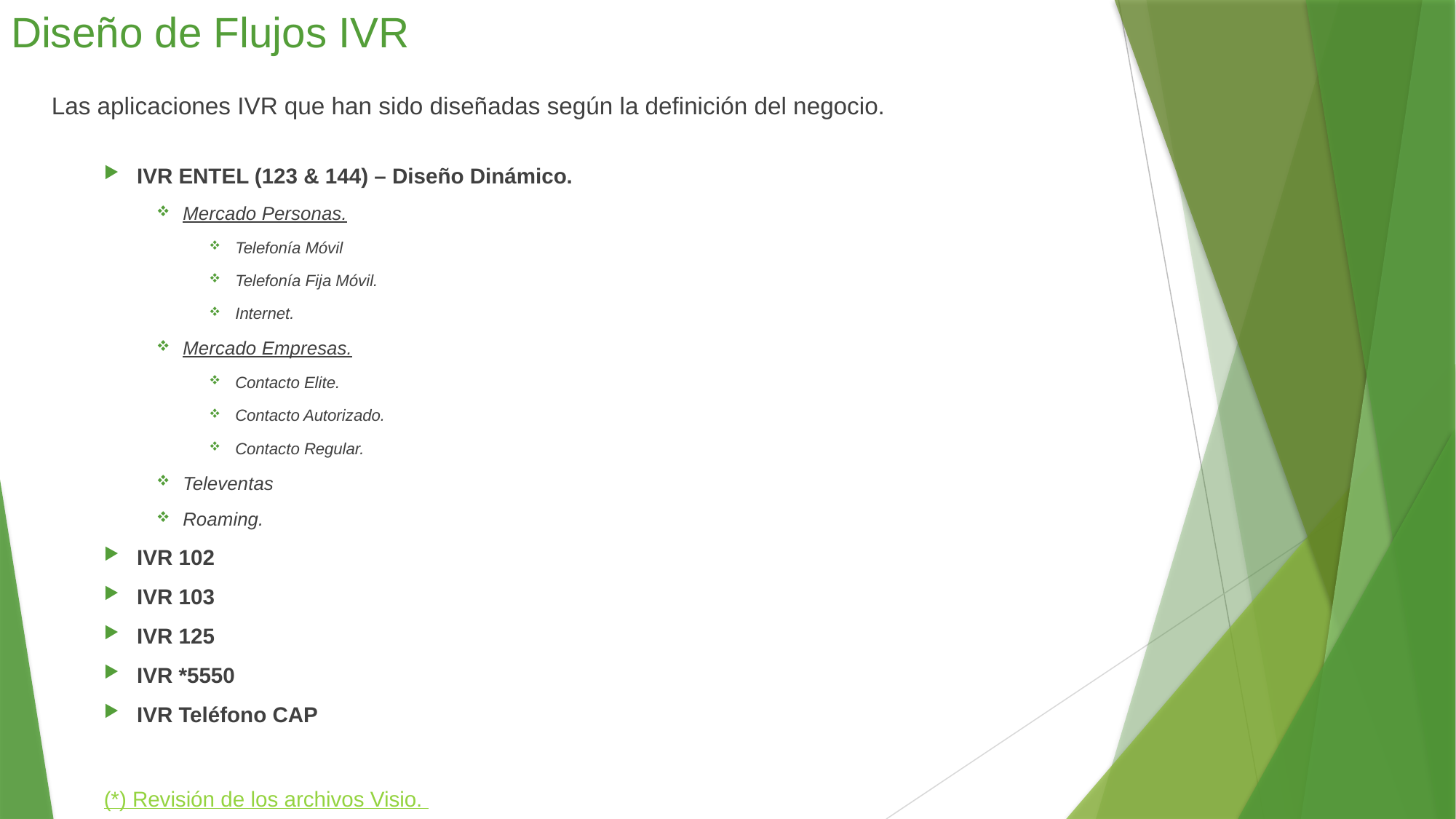

Diseño de Flujos IVR
Las aplicaciones IVR que han sido diseñadas según la definición del negocio.
IVR ENTEL (123 & 144) – Diseño Dinámico.
Mercado Personas.
Telefonía Móvil
Telefonía Fija Móvil.
Internet.
Mercado Empresas.
Contacto Elite.
Contacto Autorizado.
Contacto Regular.
Televentas
Roaming.
IVR 102
IVR 103
IVR 125
IVR *5550
IVR Teléfono CAP

(*) Revisión de los archivos Visio.